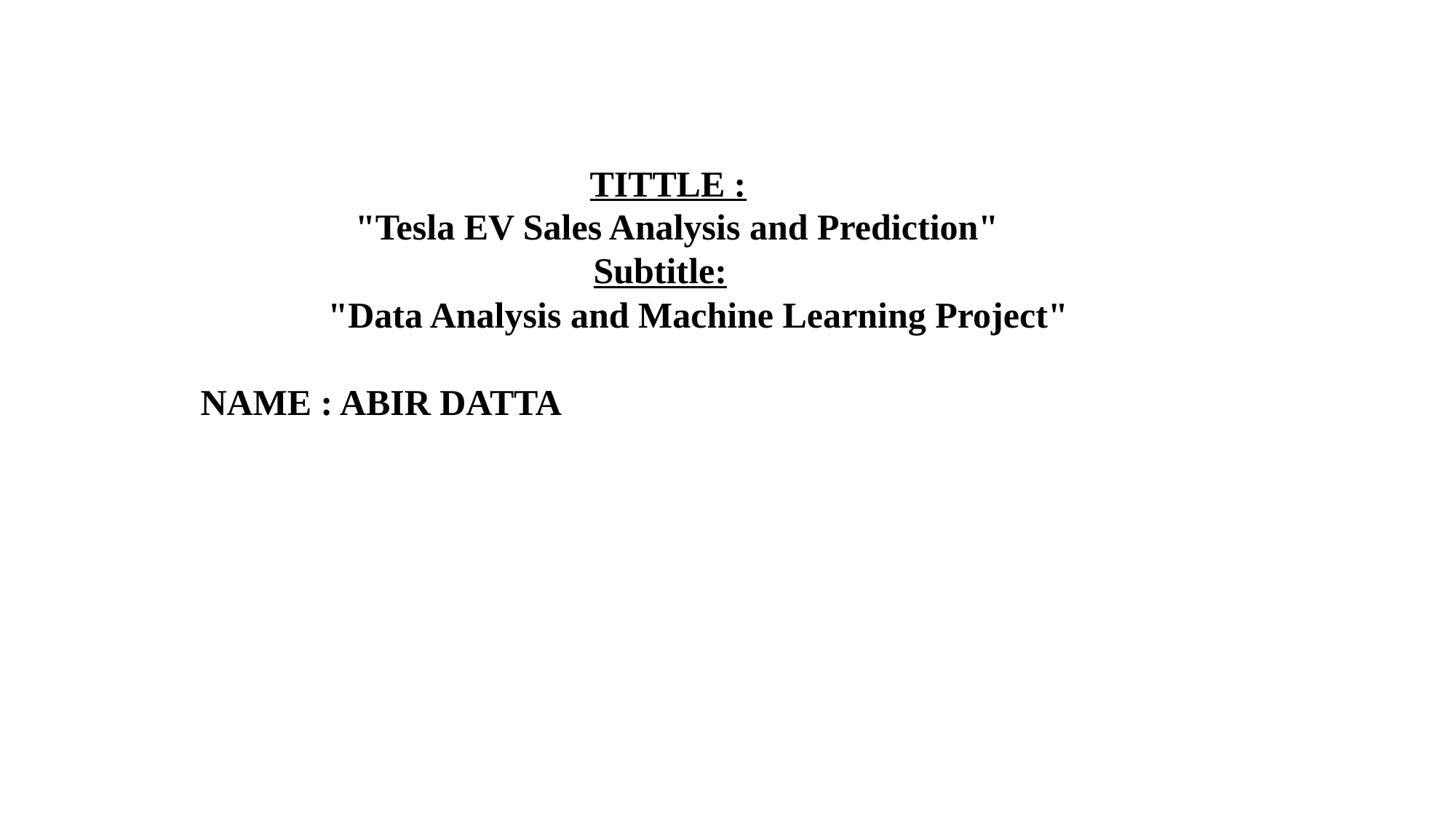

TITTLE :
                 "Tesla EV Sales Analysis and Prediction"
                                                      Subtitle:
              "Data Analysis and Machine Learning Project"

NAME : ABIR DATTA